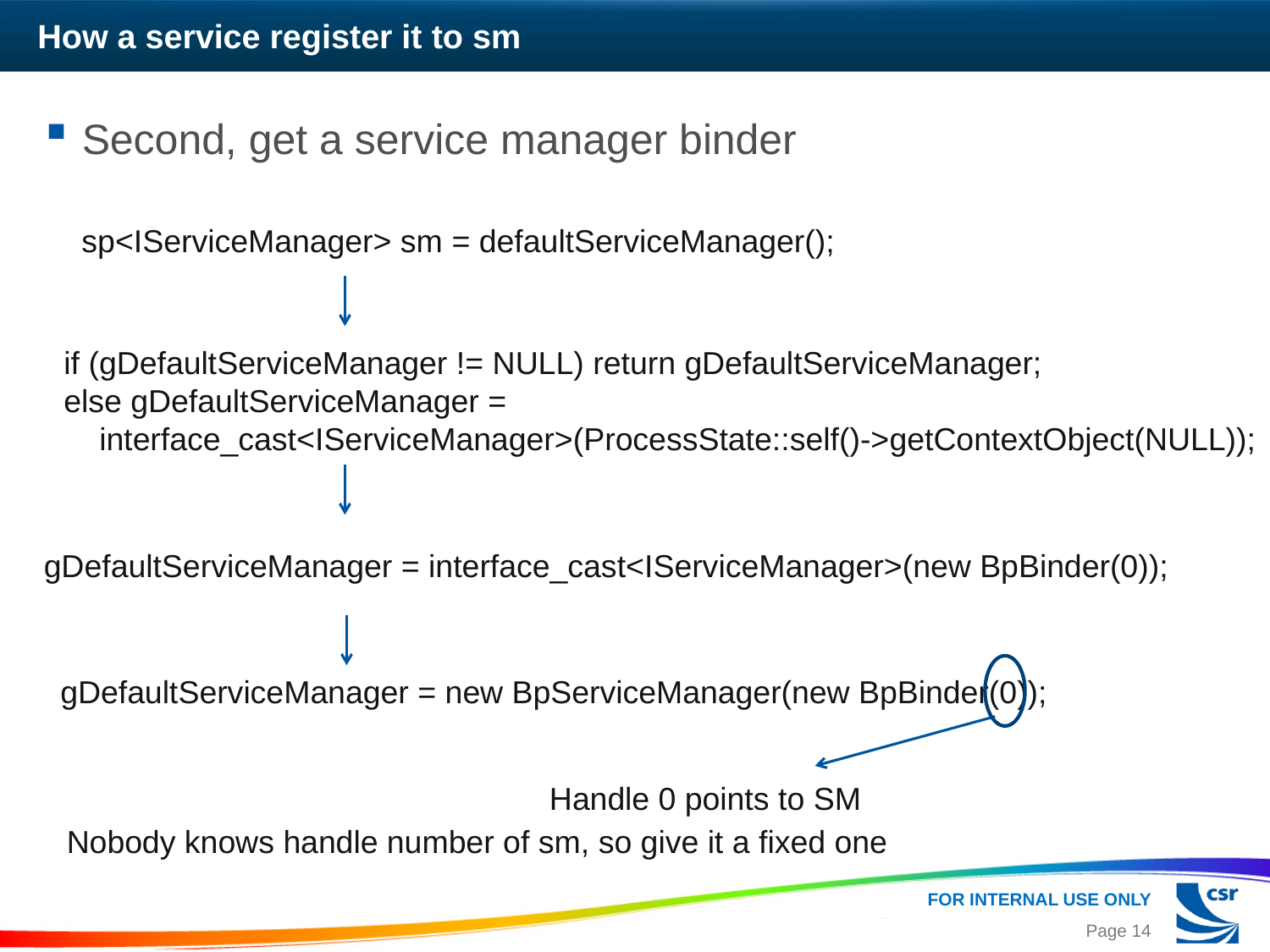

# How a service register it to sm
Second, get a service manager binder
sp<IServiceManager> sm = defaultServiceManager();
if (gDefaultServiceManager != NULL) return gDefaultServiceManager;
else gDefaultServiceManager =
    interface_cast<IServiceManager>(ProcessState::self()->getContextObject(NULL));
gDefaultServiceManager = interface_cast<IServiceManager>(new BpBinder(0));

gDefaultServiceManager = new BpServiceManager(new BpBinder(0));
Handle 0 points to SM
Nobody knows handle number of sm, so give it a fixed one
Page 14